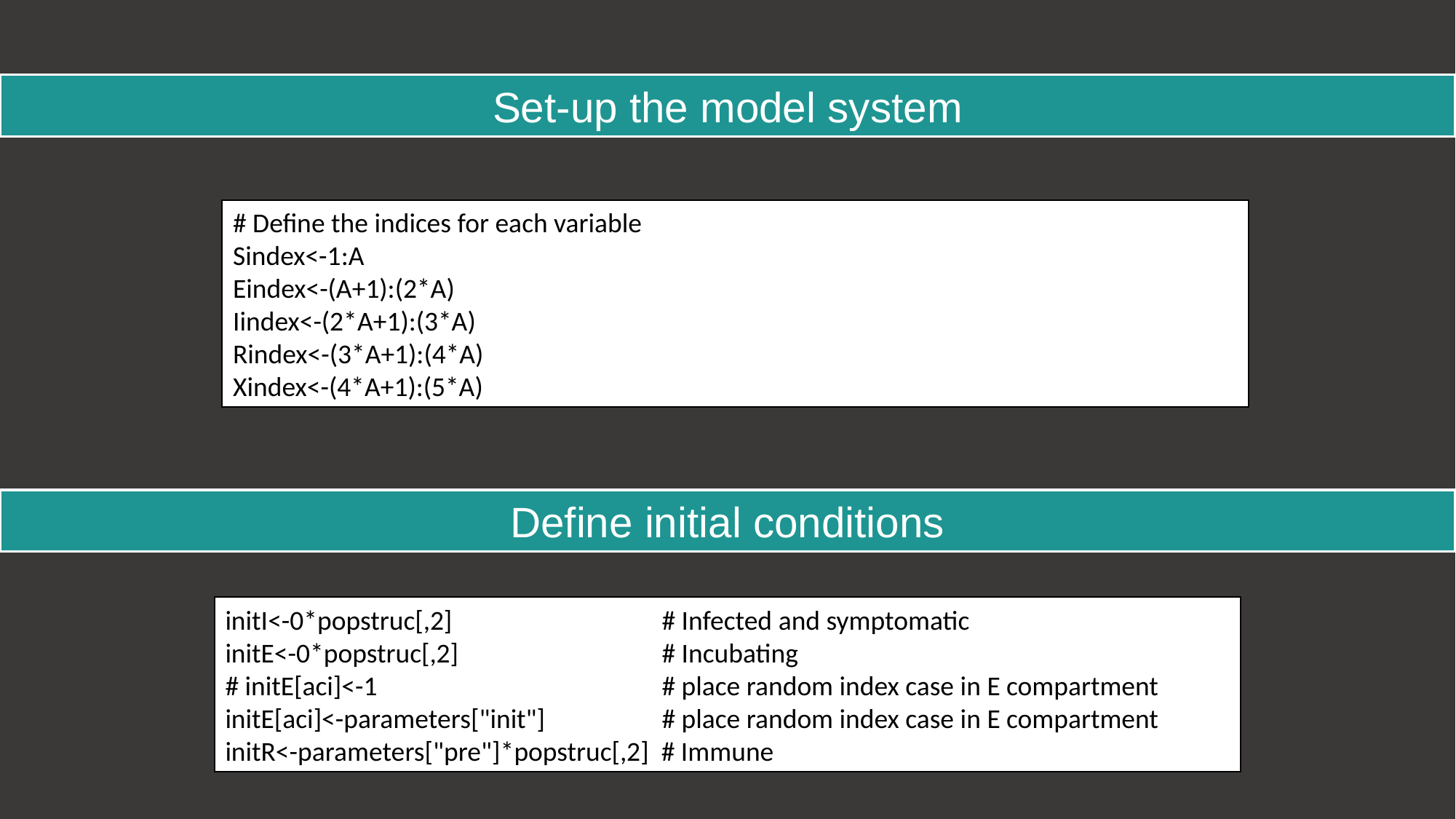

Set-up the model system
# Define the indices for each variable
Sindex<-1:A
Eindex<-(A+1):(2*A)
Iindex<-(2*A+1):(3*A)
Rindex<-(3*A+1):(4*A)
Xindex<-(4*A+1):(5*A)
Define initial conditions
initI<-0*popstruc[,2]  		# Infected and symptomatic
initE<-0*popstruc[,2]  		# Incubating
# initE[aci]<-1          			# place random index case in E compartment
initE[aci]<-parameters["init"]     	# place random index case in E compartment
initR<-parameters["pre"]*popstruc[,2]  # Immune